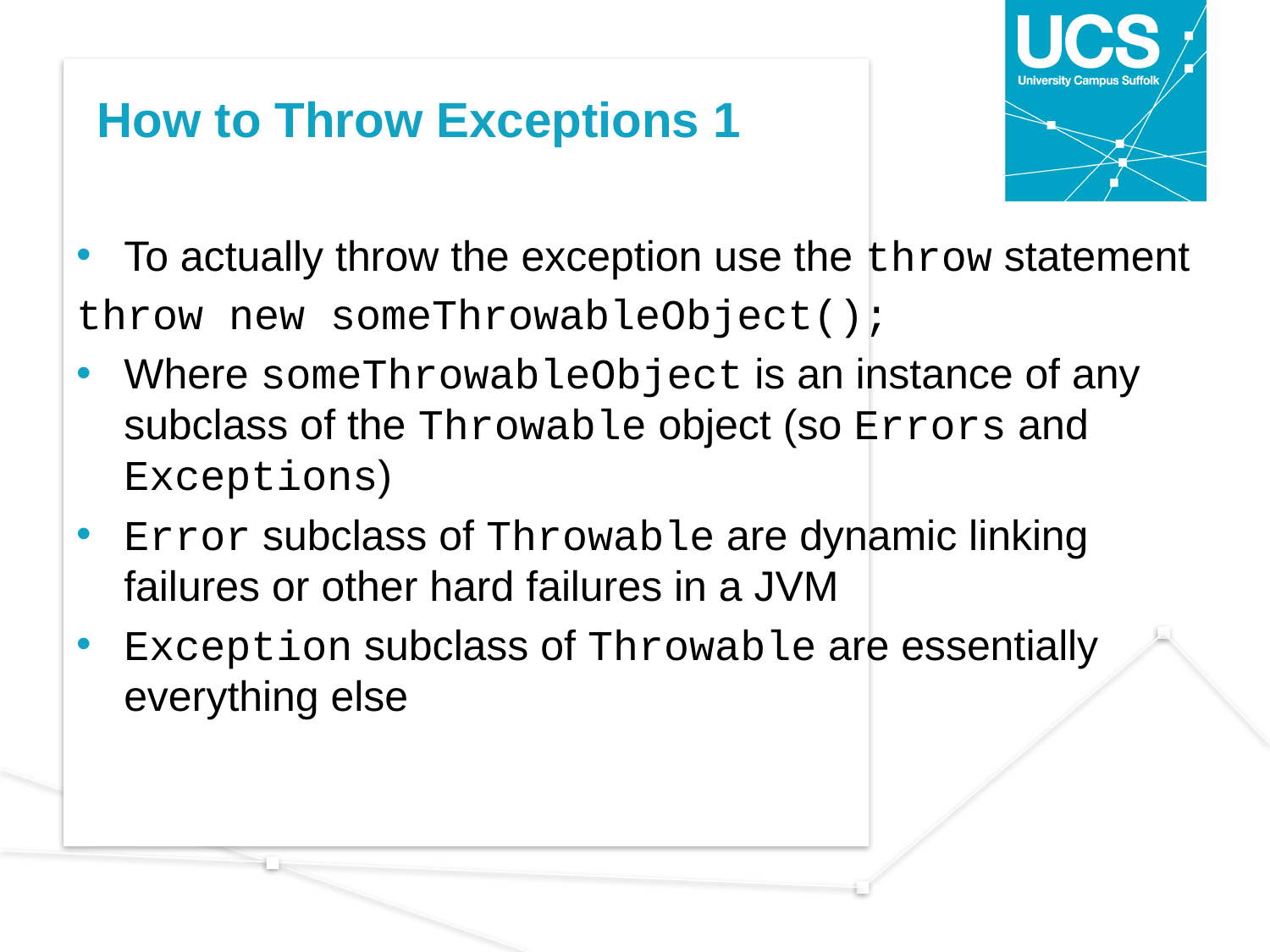

# How to Throw Exceptions 1
To actually throw the exception use the throw statement
throw new someThrowableObject();
Where someThrowableObject is an instance of any subclass of the Throwable object (so Errors and Exceptions)
Error subclass of Throwable are dynamic linking failures or other hard failures in a JVM
Exception subclass of Throwable are essentially everything else